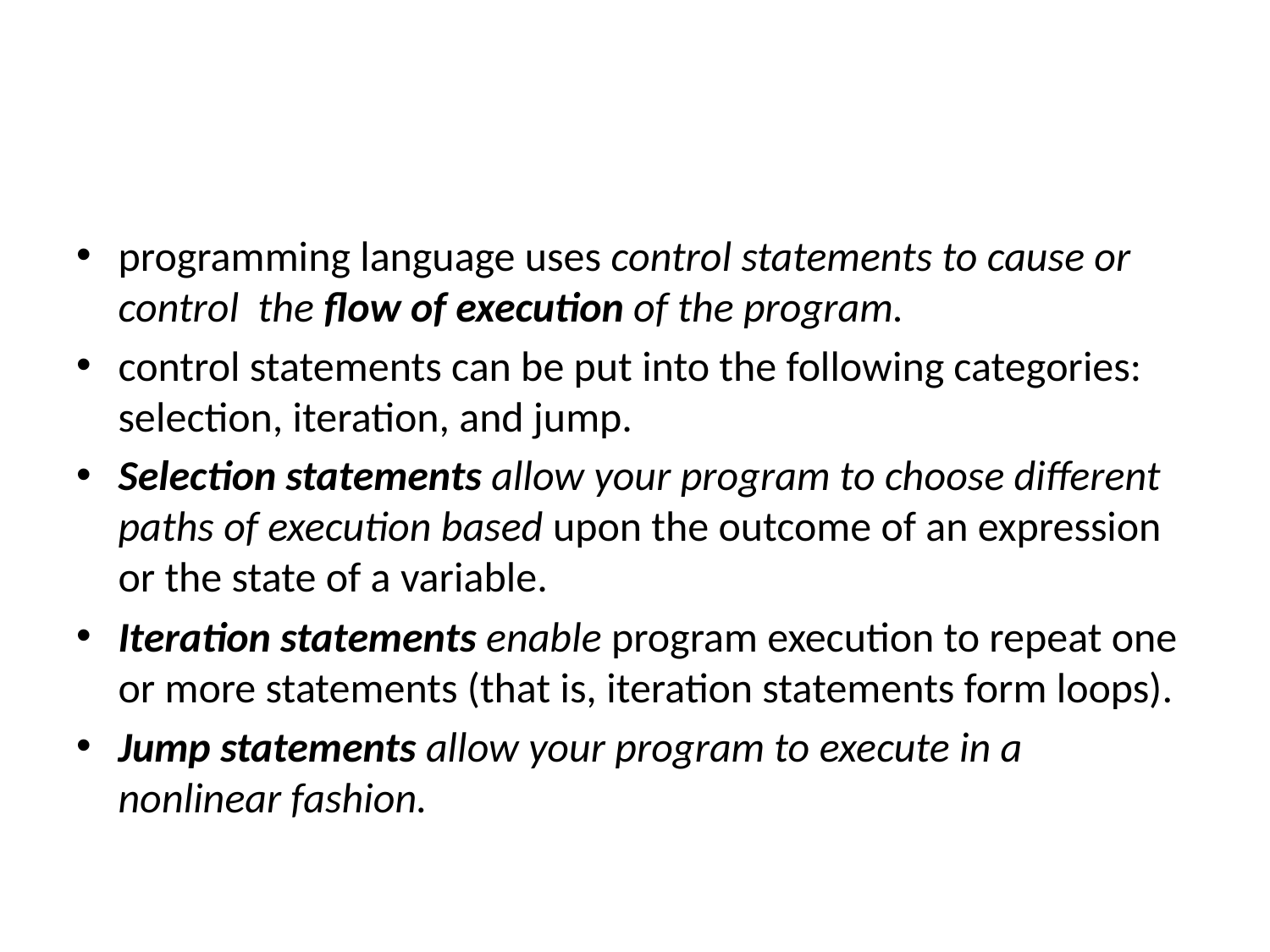

#
programming language uses control statements to cause or control  the flow of execution of the program.
control statements can be put into the following categories: selection, iteration, and jump.
Selection statements allow your program to choose different paths of execution based upon the outcome of an expression or the state of a variable.
Iteration statements enable program execution to repeat one or more statements (that is, iteration statements form loops).
Jump statements allow your program to execute in a nonlinear fashion.